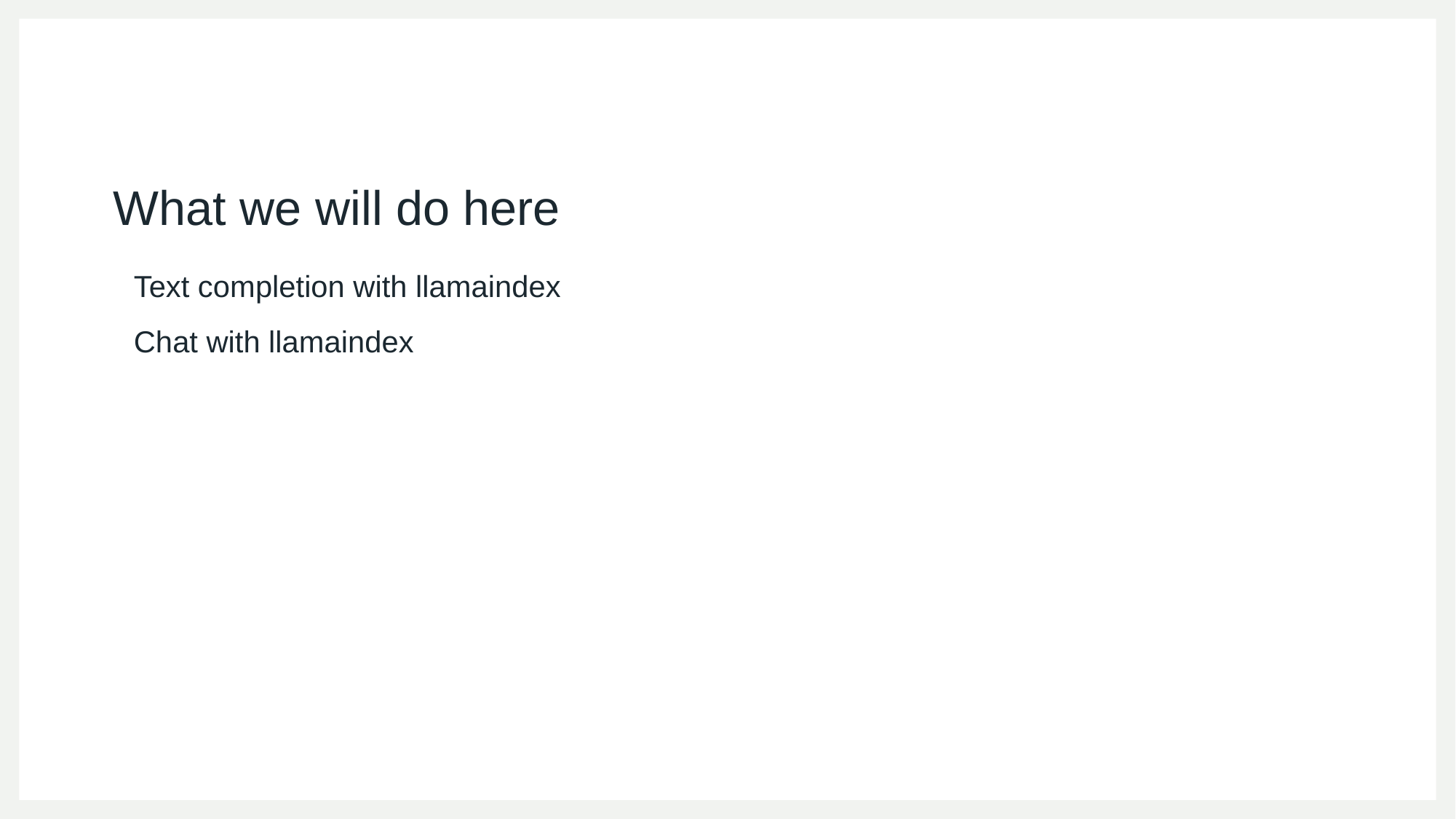

# What we will do here
Text completion with llamaindex
Chat with llamaindex